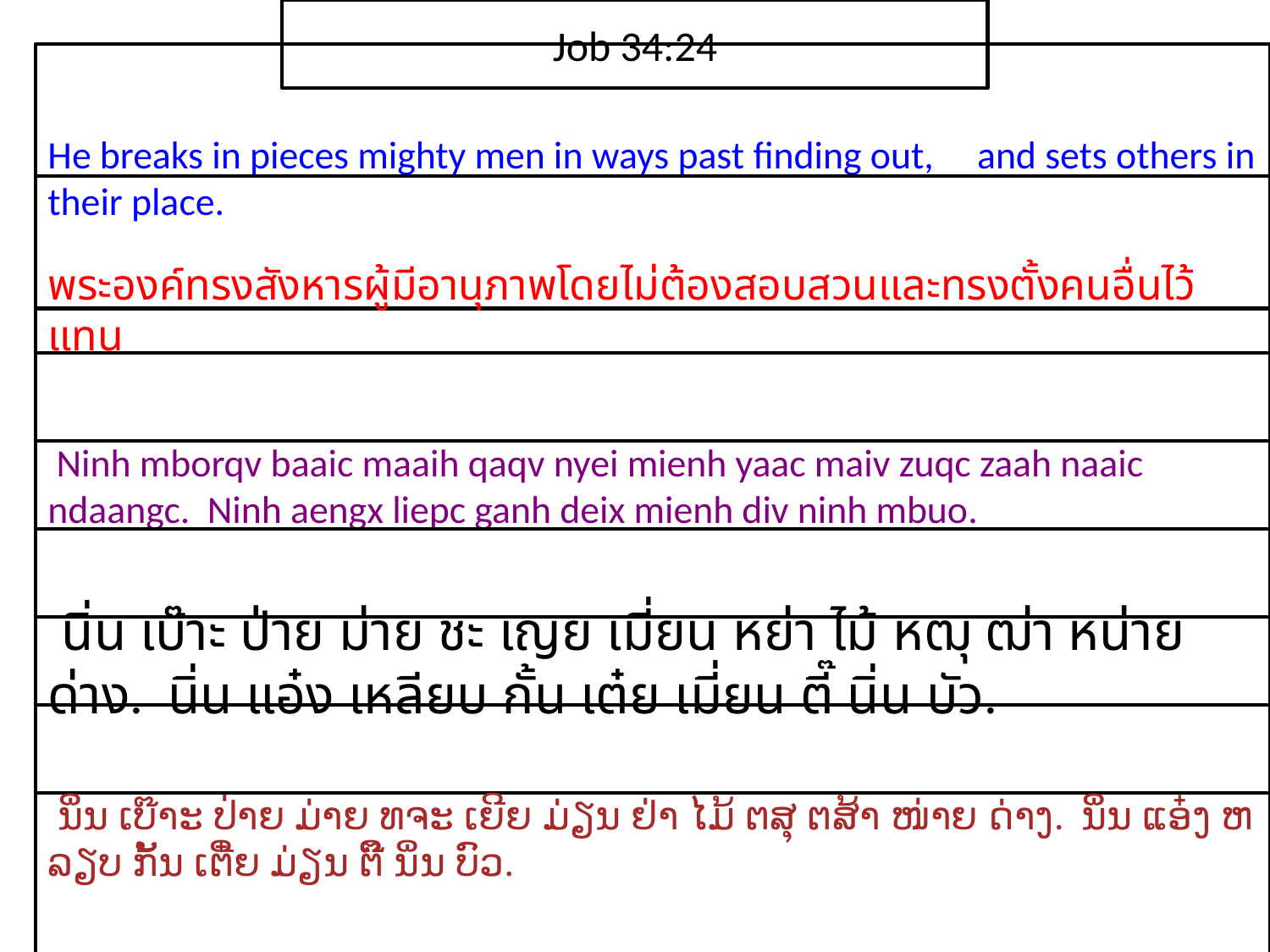

Job 34:24
He breaks in pieces mighty men in ways past finding out,     and sets others in their place.
​พระ​องค์​ทรง​สังหาร​ผู้​มี​อานุภาพ​โดย​ไม่​ต้อง​สอบสวนและ​ทรง​ตั้ง​คน​อื่น​ไว้​แทน
 Ninh mborqv baaic maaih qaqv nyei mienh yaac maiv zuqc zaah naaic ndaangc.  Ninh aengx liepc ganh deix mienh div ninh mbuo.
 นิ่น เบ๊าะ ป่าย ม่าย ชะ เญย เมี่ยน หย่า ไม้ หฒุ ฒ่า หน่าย ด่าง.  นิ่น แอ๋ง เหลียบ กั้น เต๋ย เมี่ยน ตี๊ นิ่น บัว.
 ນິ່ນ ເບ໊າະ ປ່າຍ ມ່າຍ ທຈະ ເຍີຍ ມ່ຽນ ຢ່າ ໄມ້ ຕສຸ ຕສ້າ ໜ່າຍ ດ່າງ.  ນິ່ນ ແອ໋ງ ຫລຽບ ກັ້ນ ເຕີ໋ຍ ມ່ຽນ ຕີ໊ ນິ່ນ ບົວ.